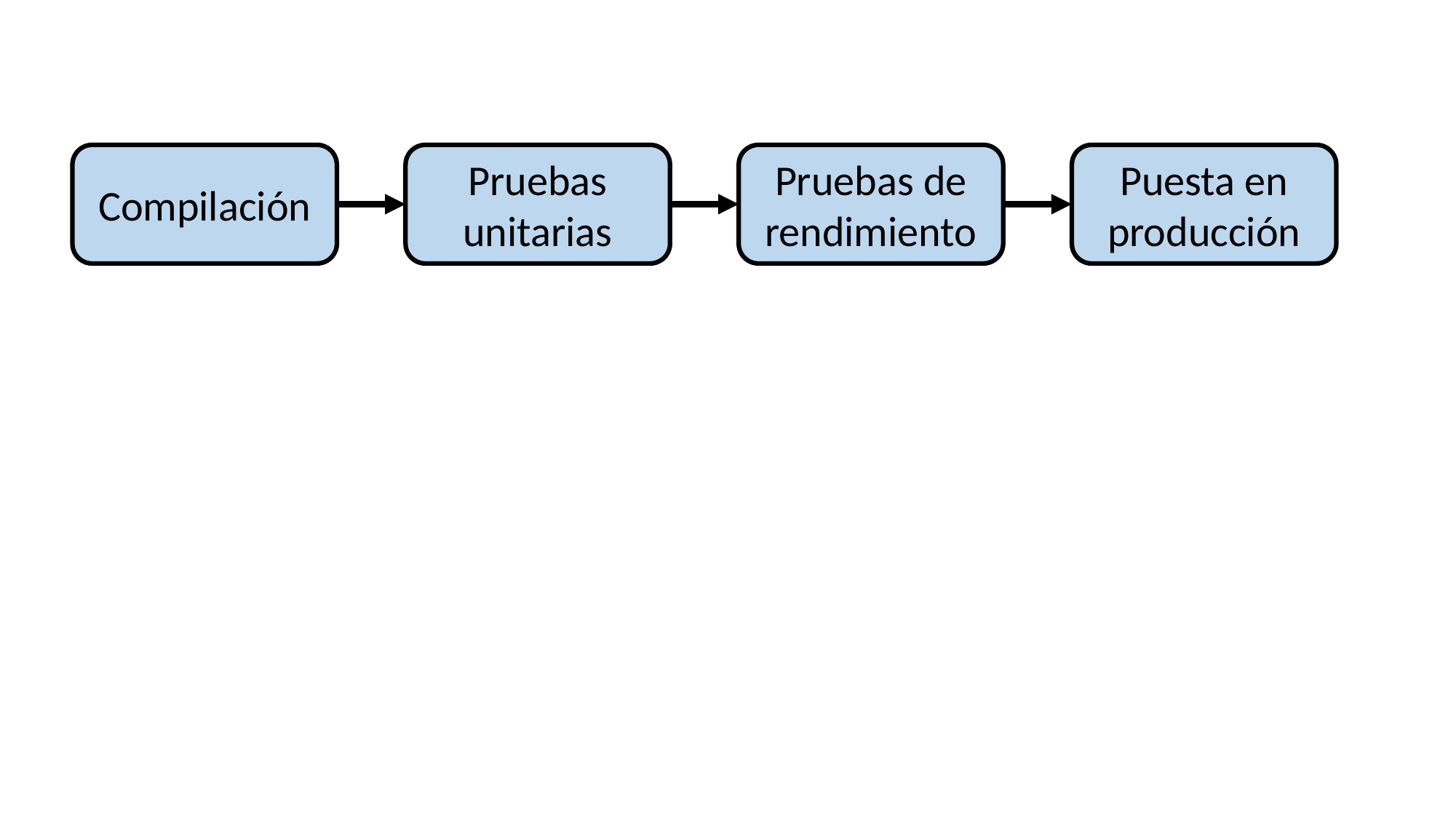

Puesta en producción
Pruebas de rendimiento
Pruebas unitarias
Compilación